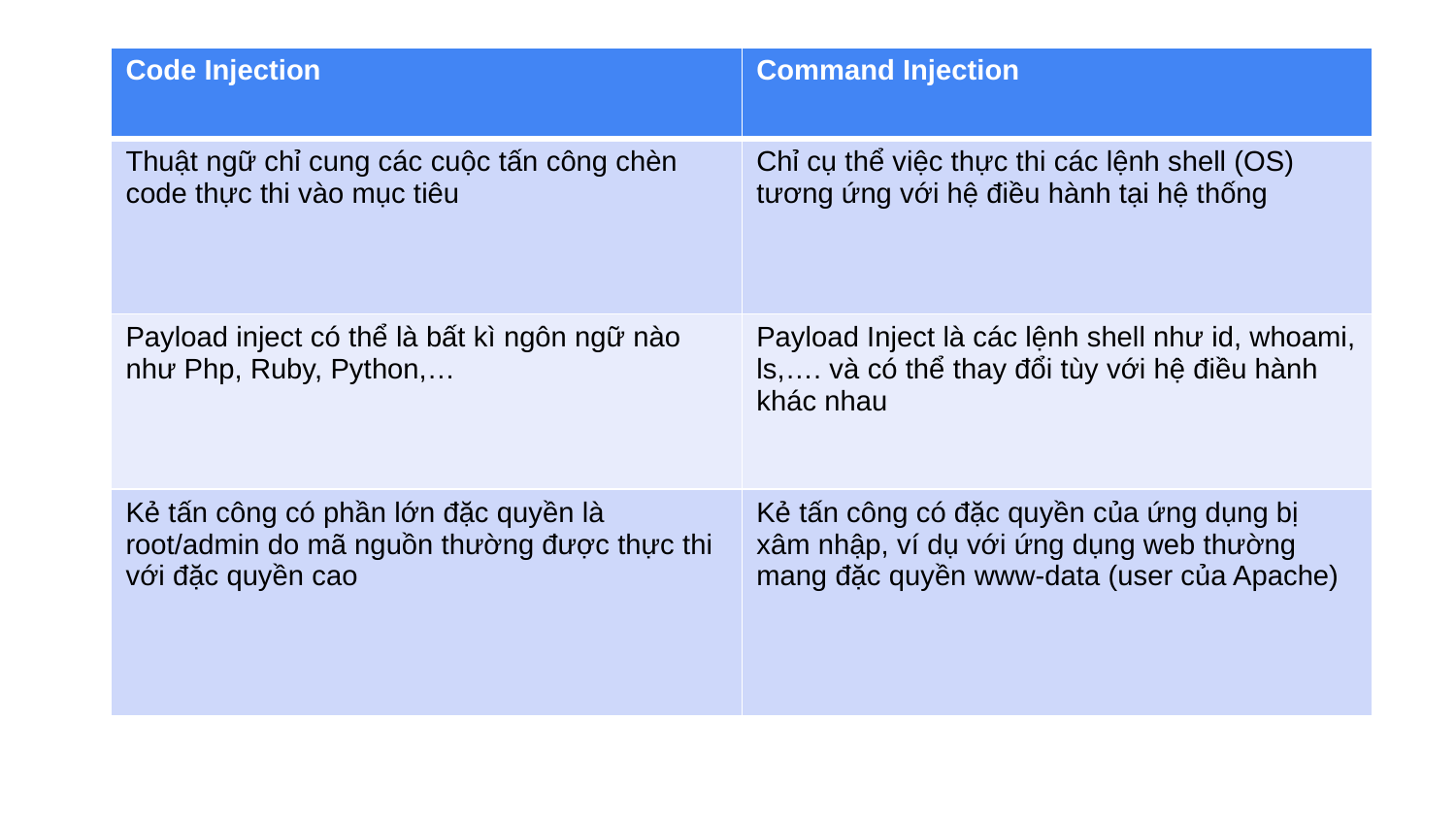

| Code Injection | Command Injection |
| --- | --- |
| Thuật ngữ chỉ cung các cuộc tấn công chèn code thực thi vào mục tiêu | Chỉ cụ thể việc thực thi các lệnh shell (OS) tương ứng với hệ điều hành tại hệ thống |
| Payload inject có thể là bất kì ngôn ngữ nào như Php, Ruby, Python,… | Payload Inject là các lệnh shell như id, whoami, ls,…. và có thể thay đổi tùy với hệ điều hành khác nhau |
| Kẻ tấn công có phần lớn đặc quyền là root/admin do mã nguồn thường được thực thi với đặc quyền cao | Kẻ tấn công có đặc quyền của ứng dụng bị xâm nhập, ví dụ với ứng dụng web thường mang đặc quyền www-data (user của Apache) |